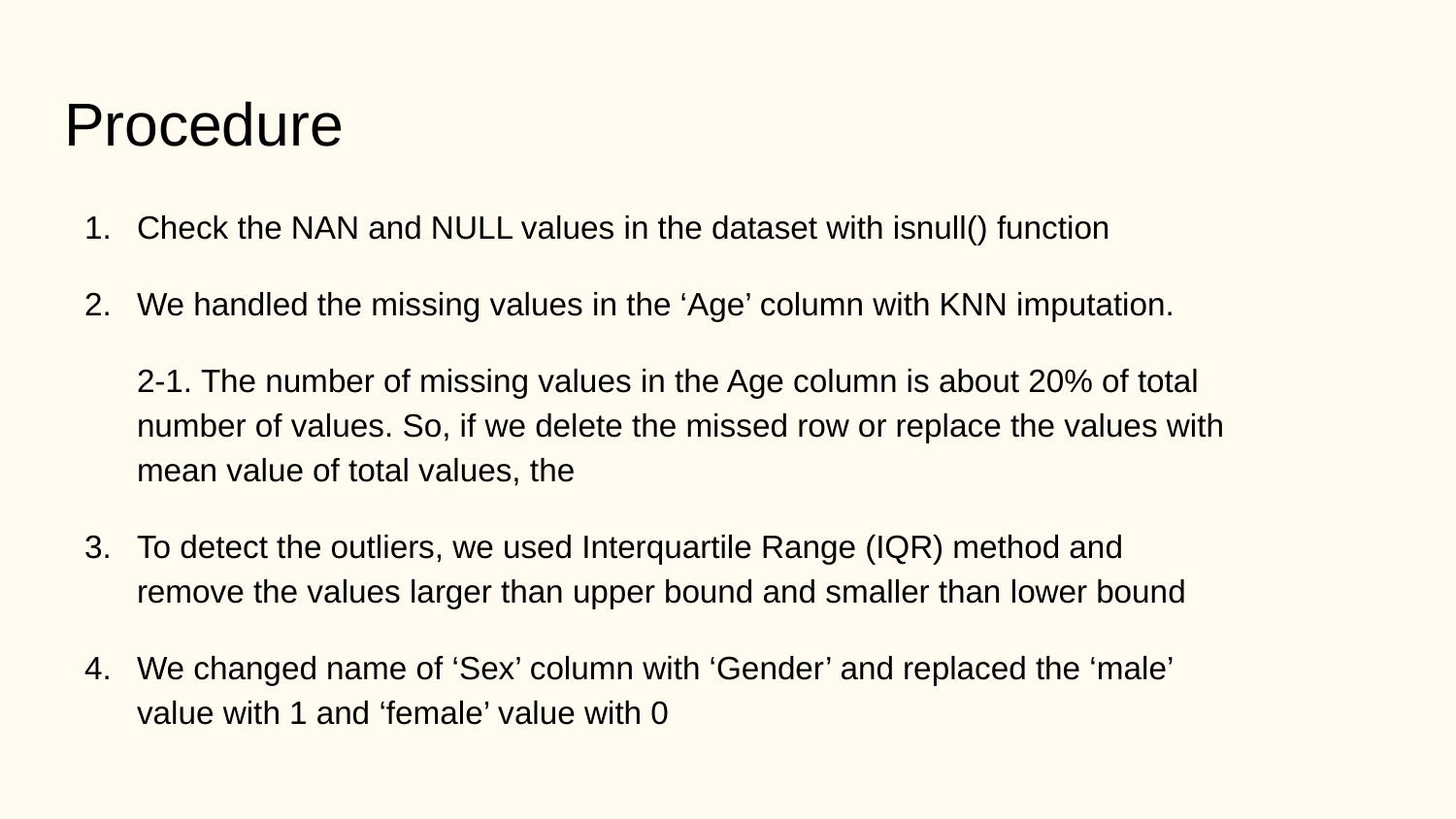

# Procedure
Check the NAN and NULL values in the dataset with isnull() function
We handled the missing values in the ‘Age’ column with KNN imputation.
2-1. The number of missing values in the Age column is about 20% of total number of values. So, if we delete the missed row or replace the values with mean value of total values, the
To detect the outliers, we used Interquartile Range (IQR) method and remove the values larger than upper bound and smaller than lower bound
We changed name of ‘Sex’ column with ‘Gender’ and replaced the ‘male’ value with 1 and ‘female’ value with 0